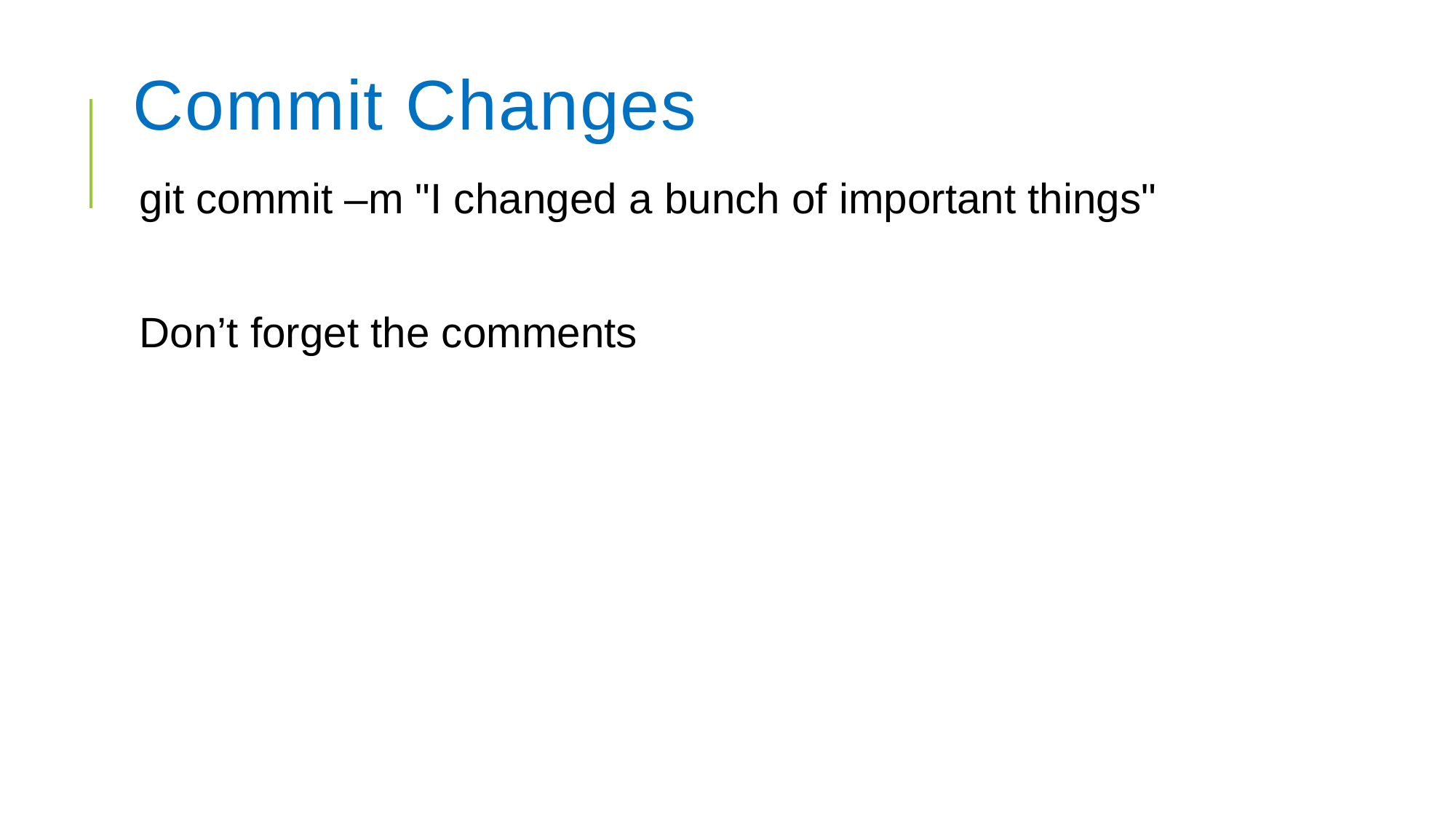

# Commit Changes
git commit –m "I changed a bunch of important things"

Don’t forget the comments